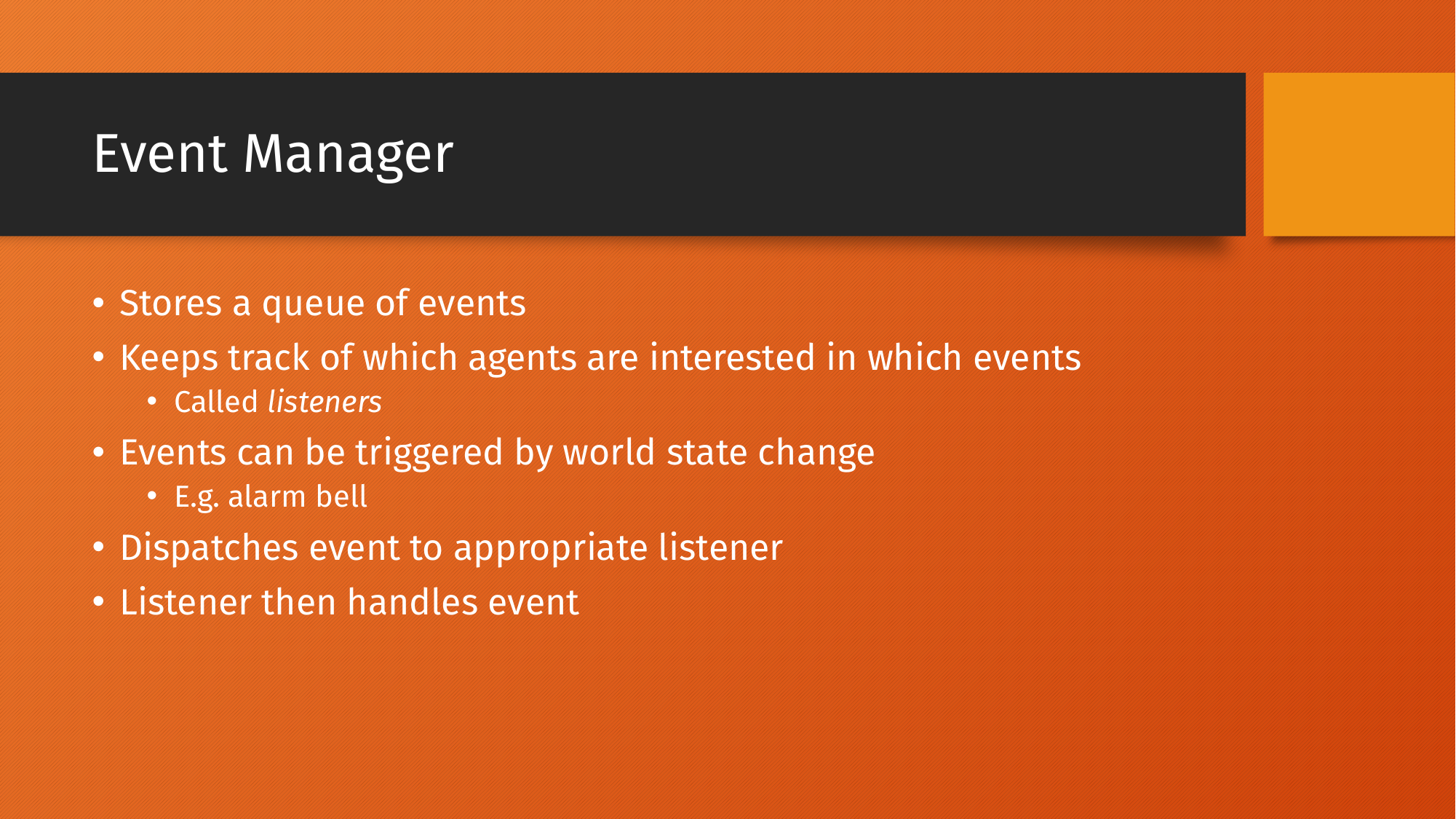

# Event Manager
Stores a queue of events
Keeps track of which agents are interested in which events
Called listeners
Events can be triggered by world state change
E.g. alarm bell
Dispatches event to appropriate listener
Listener then handles event